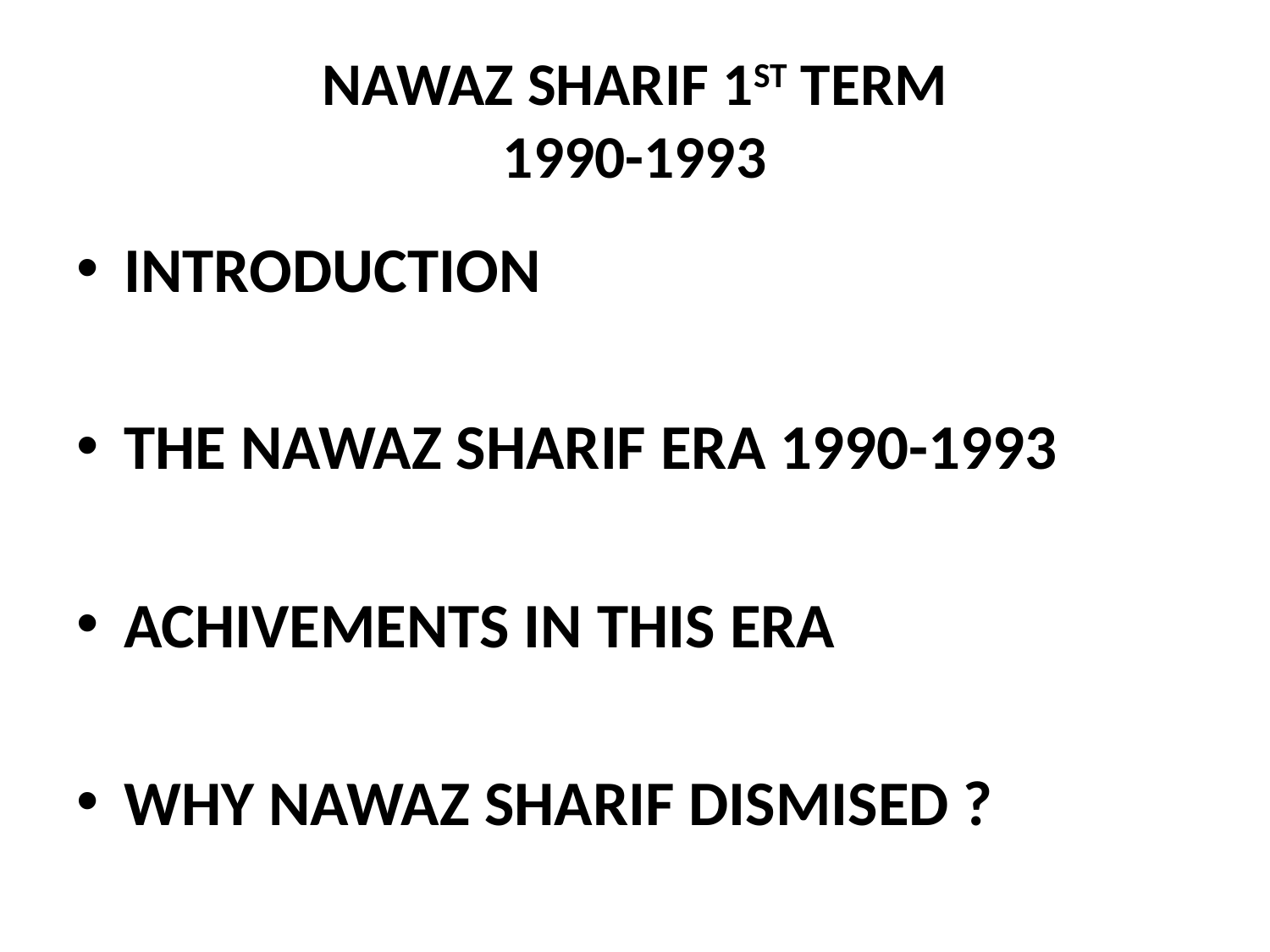

# NAWAZ SHARIF 1ST TERM 1990-1993
INTRODUCTION

THE NAWAZ SHARIF ERA 1990-1993

ACHIVEMENTS IN THIS ERA

WHY NAWAZ SHARIF DISMISED ?